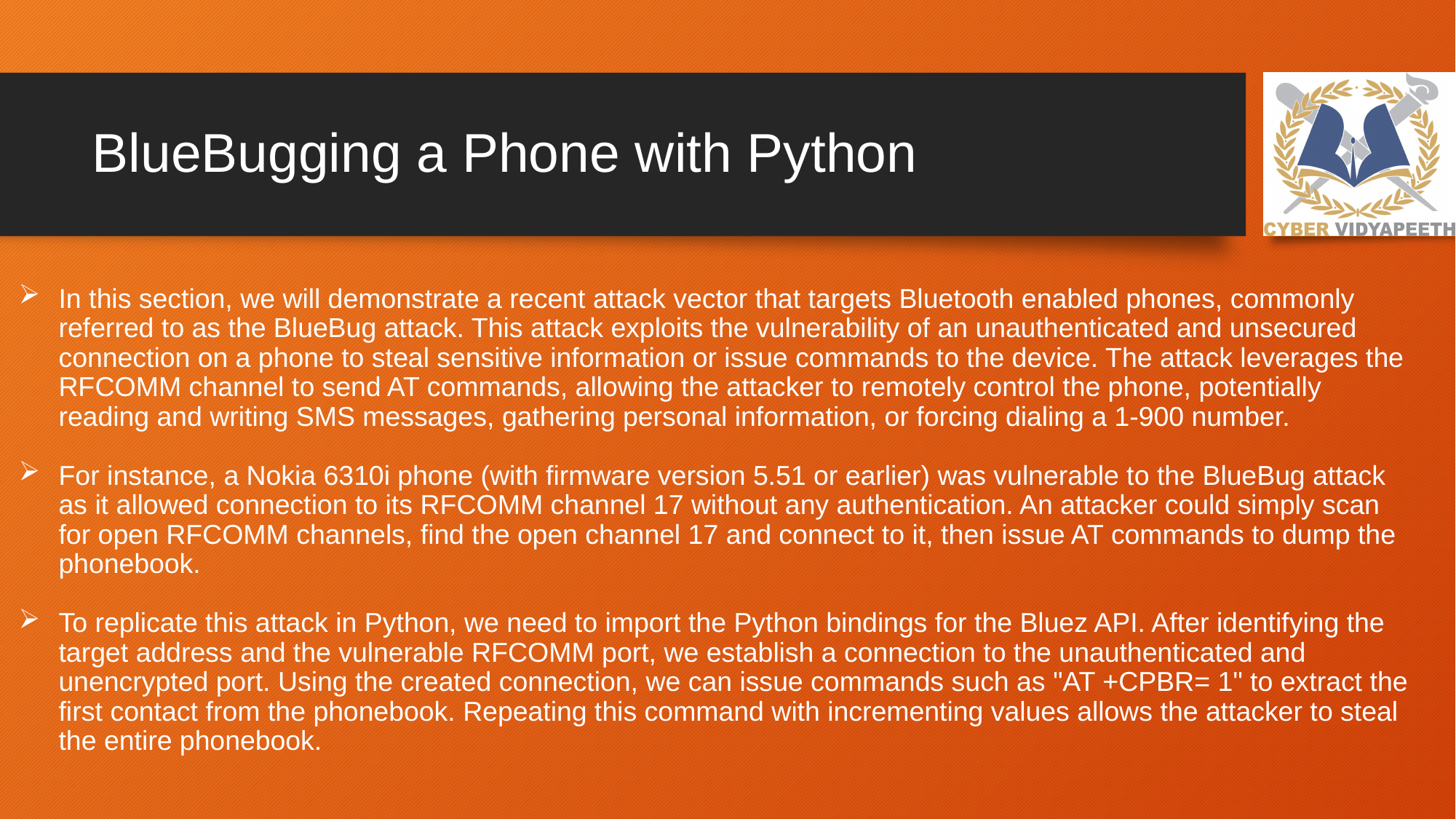

# BlueBugging a Phone with Python
In this section, we will demonstrate a recent attack vector that targets Bluetooth enabled phones, commonly referred to as the BlueBug attack. This attack exploits the vulnerability of an unauthenticated and unsecured connection on a phone to steal sensitive information or issue commands to the device. The attack leverages the RFCOMM channel to send AT commands, allowing the attacker to remotely control the phone, potentially reading and writing SMS messages, gathering personal information, or forcing dialing a 1-900 number.

For instance, a Nokia 6310i phone (with firmware version 5.51 or earlier) was vulnerable to the BlueBug attack as it allowed connection to its RFCOMM channel 17 without any authentication. An attacker could simply scan for open RFCOMM channels, find the open channel 17 and connect to it, then issue AT commands to dump the phonebook.

To replicate this attack in Python, we need to import the Python bindings for the Bluez API. After identifying the target address and the vulnerable RFCOMM port, we establish a connection to the unauthenticated and unencrypted port. Using the created connection, we can issue commands such as "AT +CPBR= 1" to extract the first contact from the phonebook. Repeating this command with incrementing values allows the attacker to steal the entire phonebook.